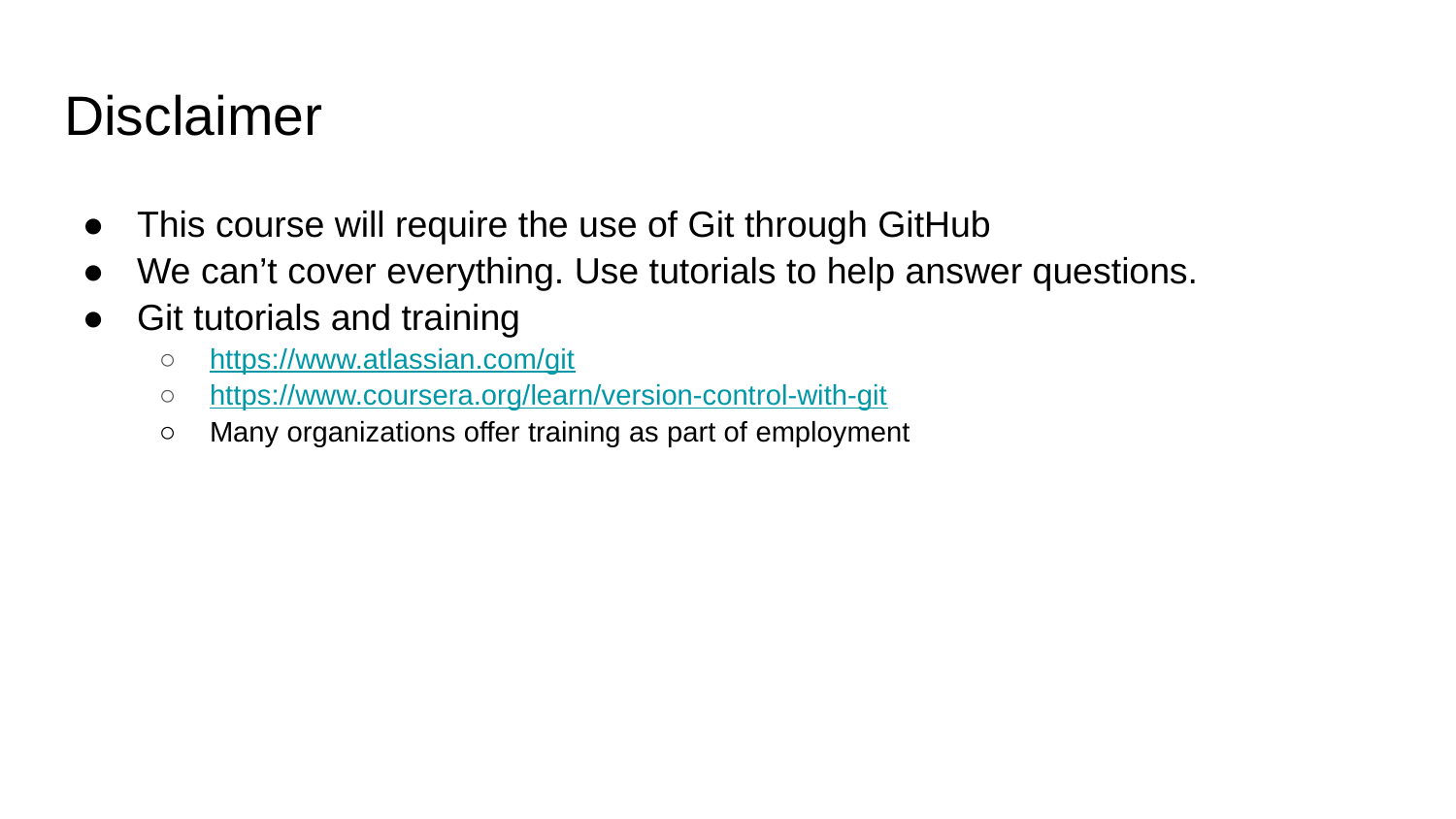

# Disclaimer
This course will require the use of Git through GitHub
We can’t cover everything. Use tutorials to help answer questions.
Git tutorials and training
https://www.atlassian.com/git
https://www.coursera.org/learn/version-control-with-git
Many organizations offer training as part of employment